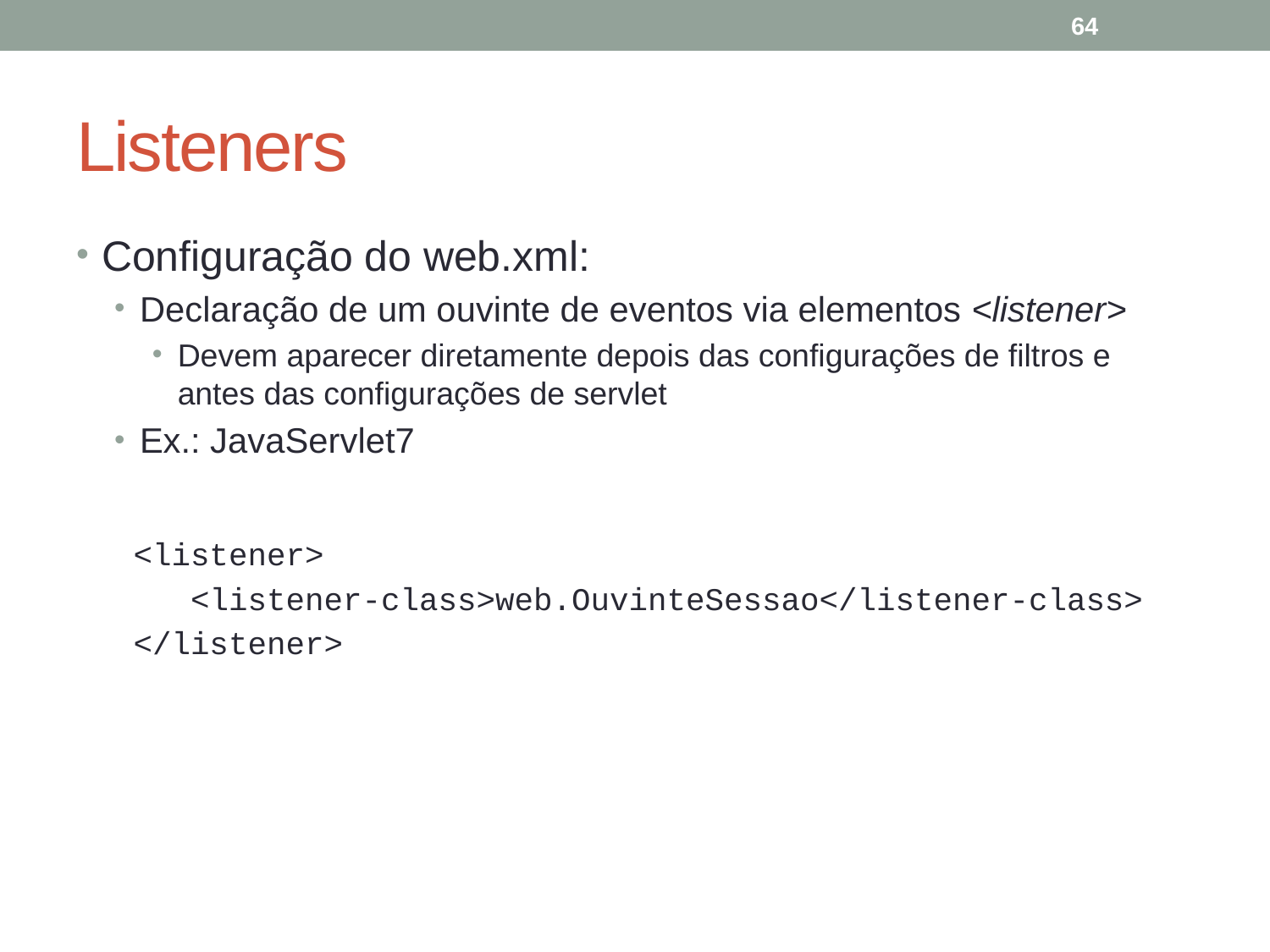

64
# Listeners
Configuração do web.xml:
Declaração de um ouvinte de eventos via elementos <listener>
Devem aparecer diretamente depois das configurações de filtros e antes das configurações de servlet
Ex.: JavaServlet7

 <listener>
    <listener-class>web.OuvinteSessao</listener-class>
 </listener>